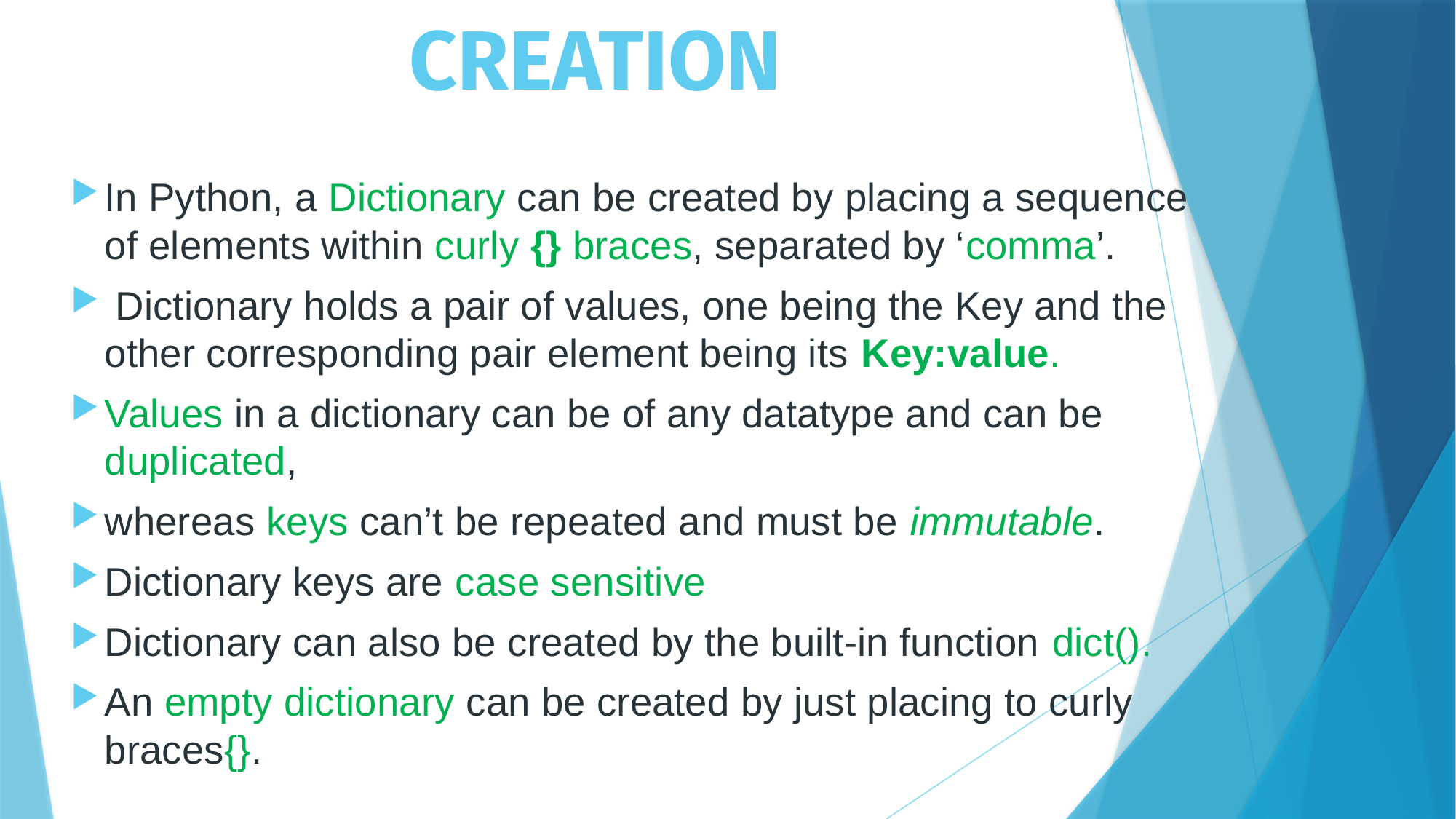

# CREATION
In Python, a Dictionary can be created by placing a sequence of elements within curly {} braces, separated by ‘comma’.
 Dictionary holds a pair of values, one being the Key and the other corresponding pair element being its Key:value.
Values in a dictionary can be of any datatype and can be duplicated,
whereas keys can’t be repeated and must be immutable.
Dictionary keys are case sensitive
Dictionary can also be created by the built-in function dict().
An empty dictionary can be created by just placing to curly braces{}.